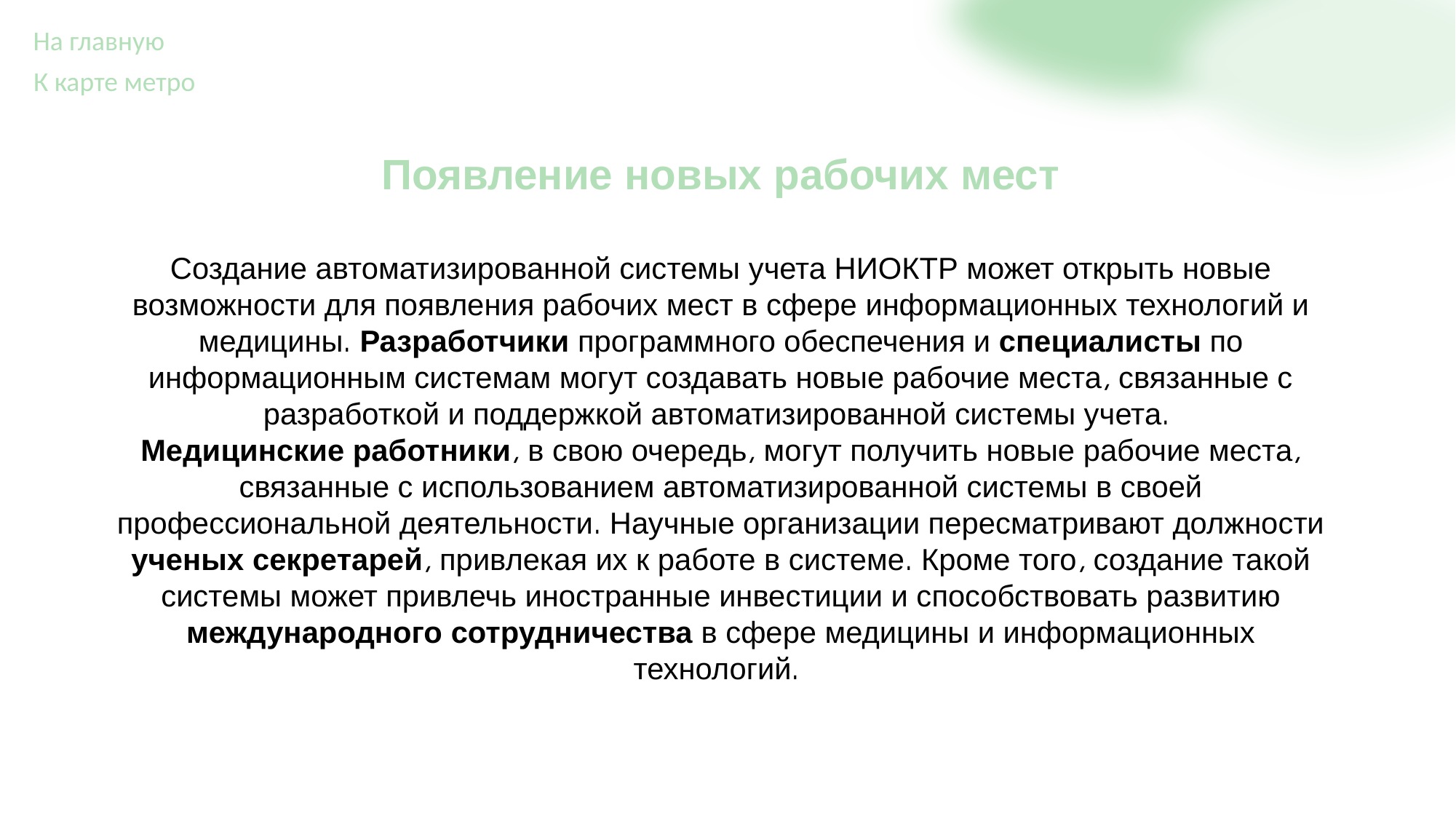

На главную
К карте метро
Появление новых рабочих мест
Создание автоматизированной системы учета НИОКТР может открыть новые возможности для появления рабочих мест в сфере информационных технологий и медицины. Разработчики программного обеспечения и специалисты по информационным системам могут создавать новые рабочие места, связанные с разработкой и поддержкой автоматизированной системы учета.
Медицинские работники, в свою очередь, могут получить новые рабочие места, связанные с использованием автоматизированной системы в своей профессиональной деятельности. Научные организации пересматривают должности ученых секретарей, привлекая их к работе в системе. Кроме того, создание такой системы может привлечь иностранные инвестиции и способствовать развитию международного сотрудничества в сфере медицины и информационных технологий.